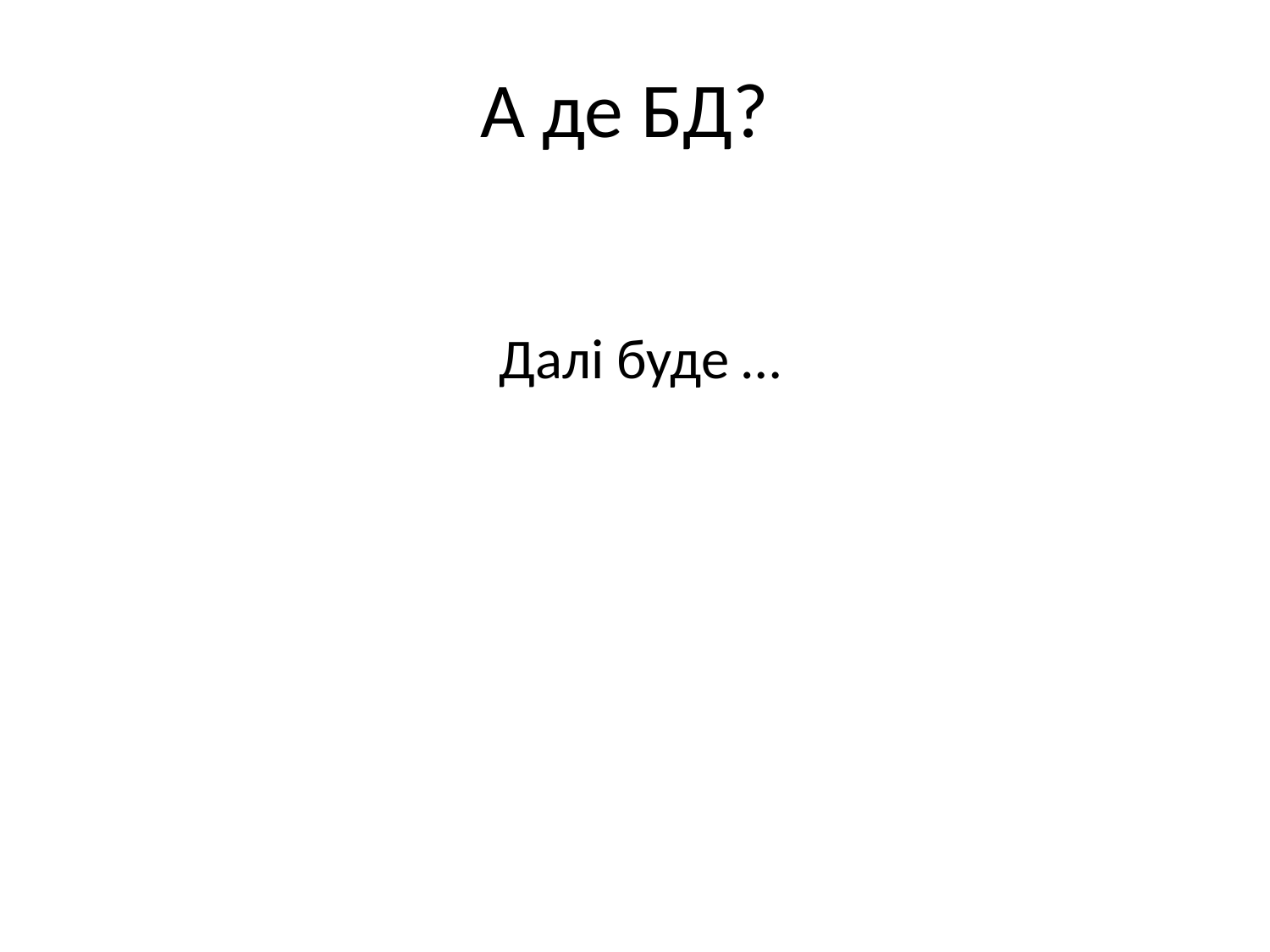

# А де БД?

Далі буде …